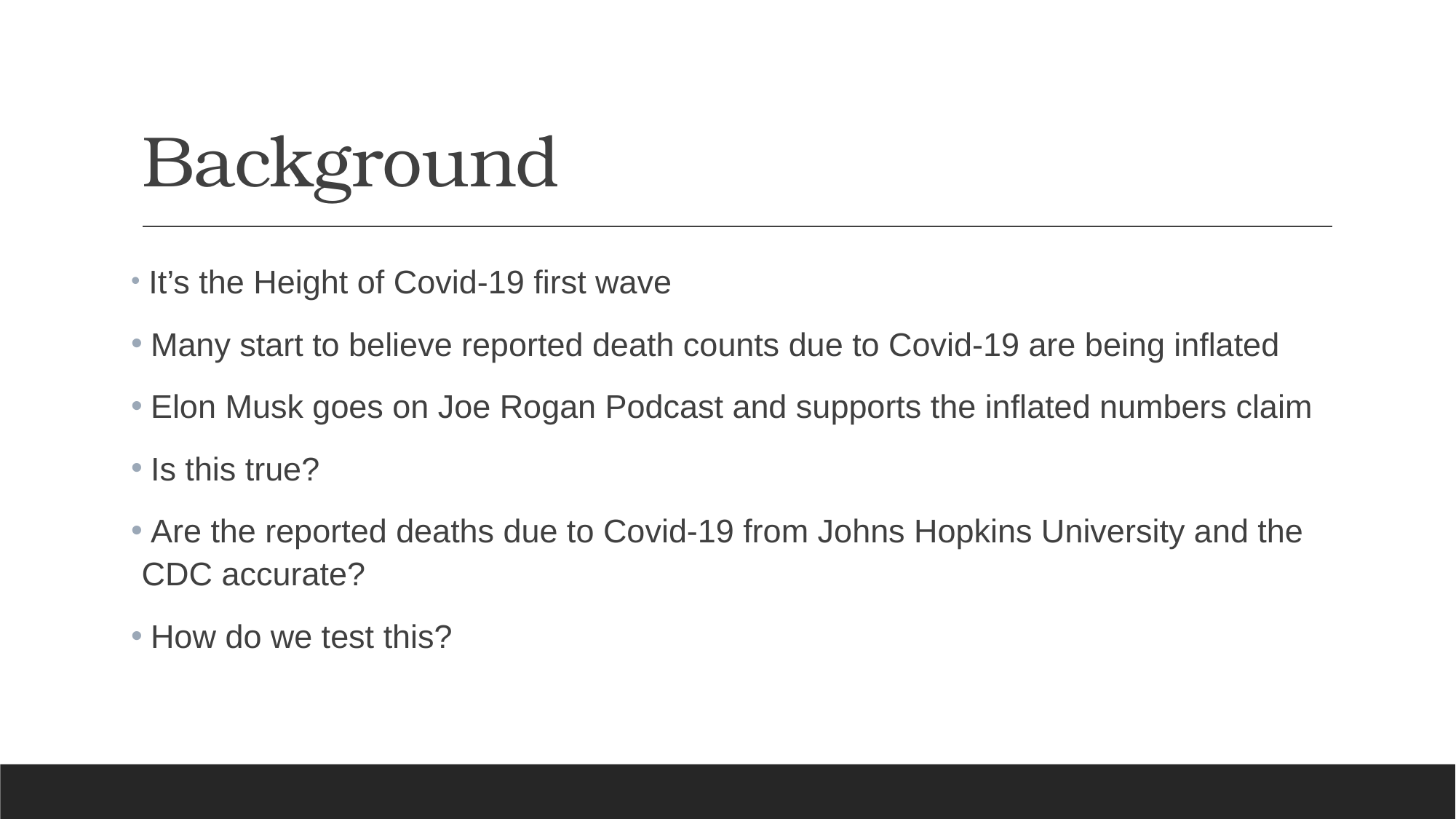

# Background
 It’s the Height of Covid-19 first wave
 Many start to believe reported death counts due to Covid-19 are being inflated
 Elon Musk goes on Joe Rogan Podcast and supports the inflated numbers claim
 Is this true?
 Are the reported deaths due to Covid-19 from Johns Hopkins University and the CDC accurate?
 How do we test this?